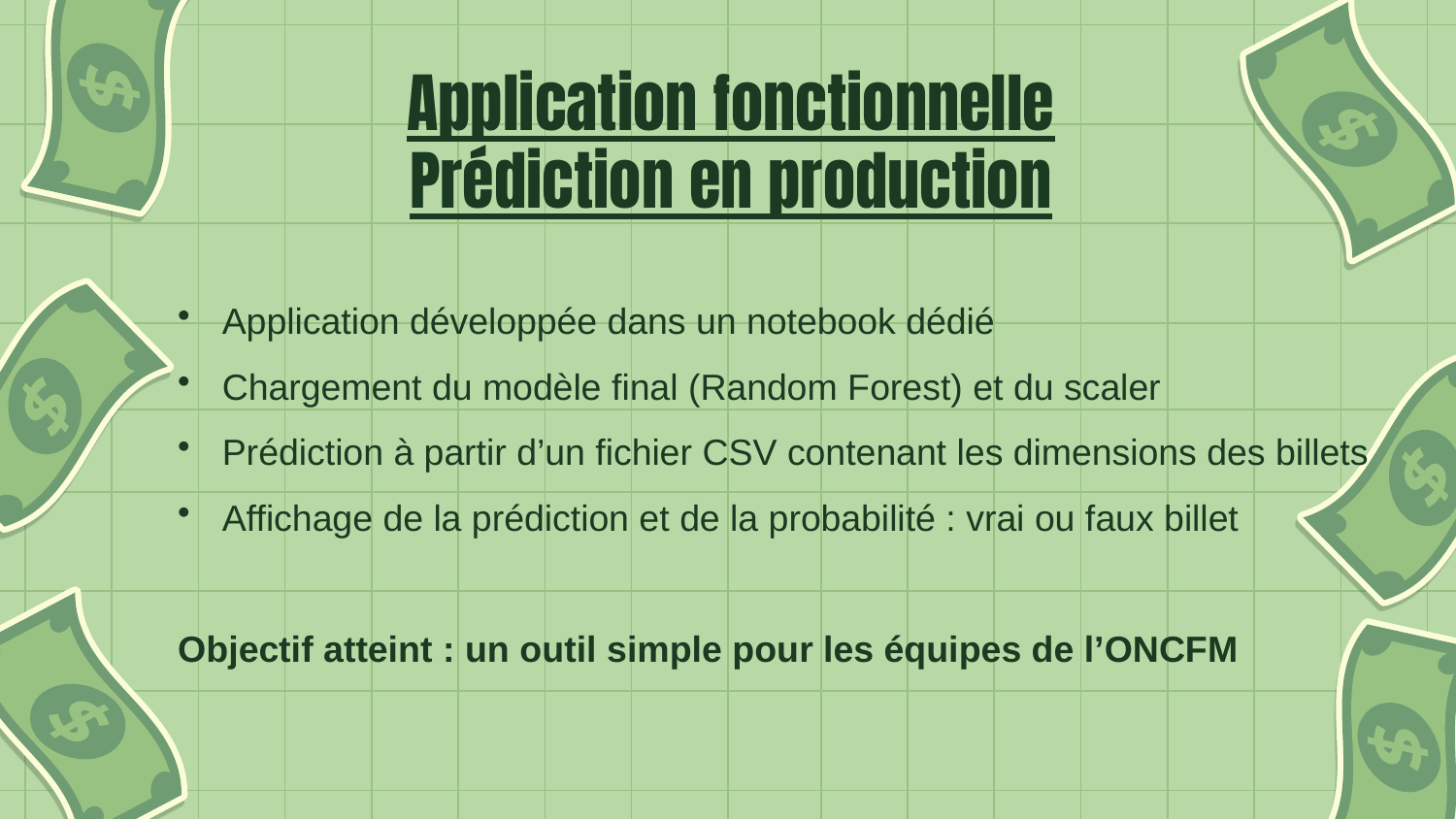

Application fonctionnelle
Prédiction en production

 Application développée dans un notebook dédié
 Chargement du modèle final (Random Forest) et du scaler
 Prédiction à partir d’un fichier CSV contenant les dimensions des billets
 Affichage de la prédiction et de la probabilité : vrai ou faux billet

Objectif atteint : un outil simple pour les équipes de l’ONCFM